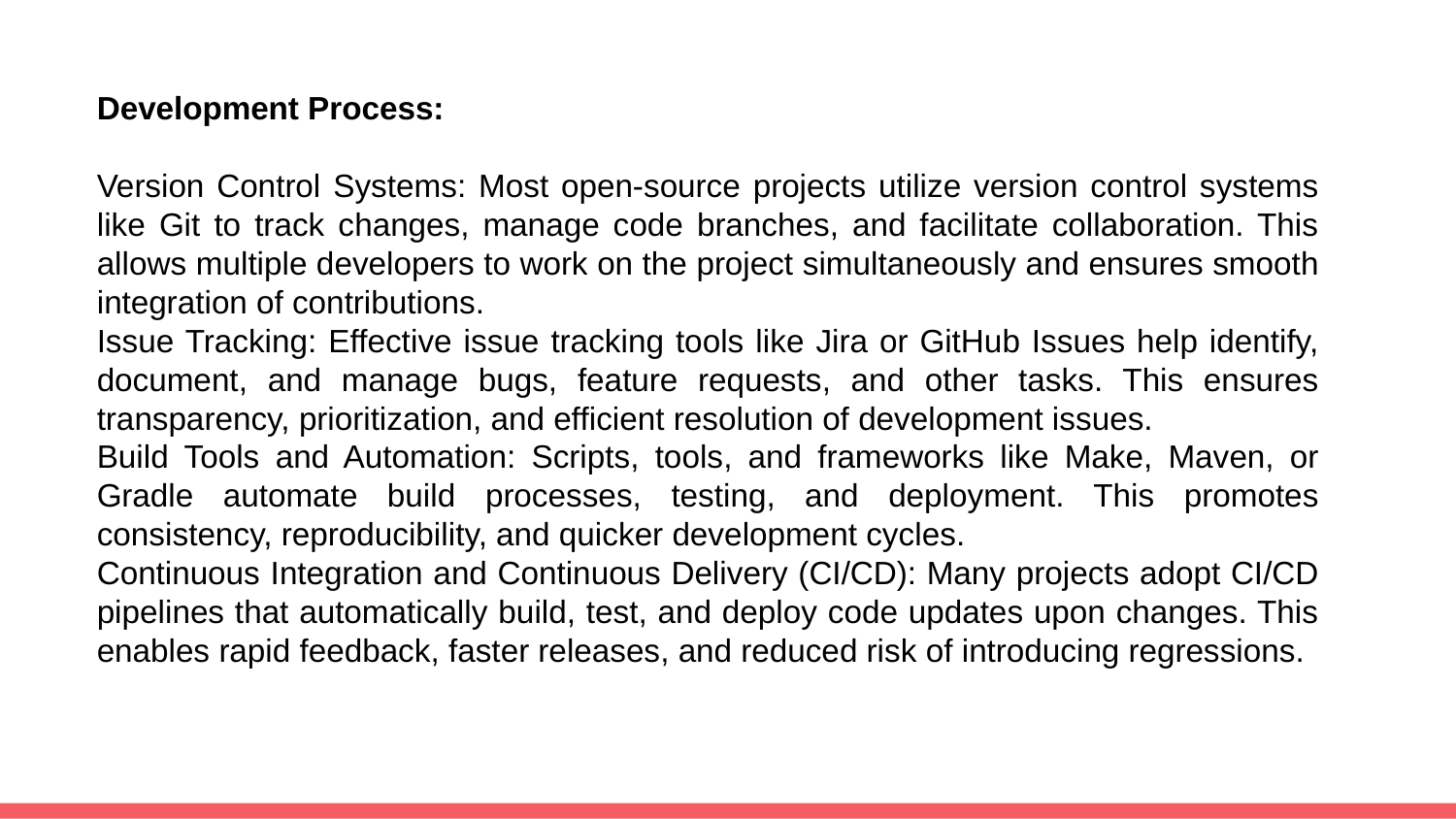

Development Process:

Version Control Systems: Most open-source projects utilize version control systems like Git to track changes, manage code branches, and facilitate collaboration. This allows multiple developers to work on the project simultaneously and ensures smooth integration of contributions.
Issue Tracking: Effective issue tracking tools like Jira or GitHub Issues help identify, document, and manage bugs, feature requests, and other tasks. This ensures transparency, prioritization, and efficient resolution of development issues.
Build Tools and Automation: Scripts, tools, and frameworks like Make, Maven, or Gradle automate build processes, testing, and deployment. This promotes consistency, reproducibility, and quicker development cycles.
Continuous Integration and Continuous Delivery (CI/CD): Many projects adopt CI/CD pipelines that automatically build, test, and deploy code updates upon changes. This enables rapid feedback, faster releases, and reduced risk of introducing regressions.